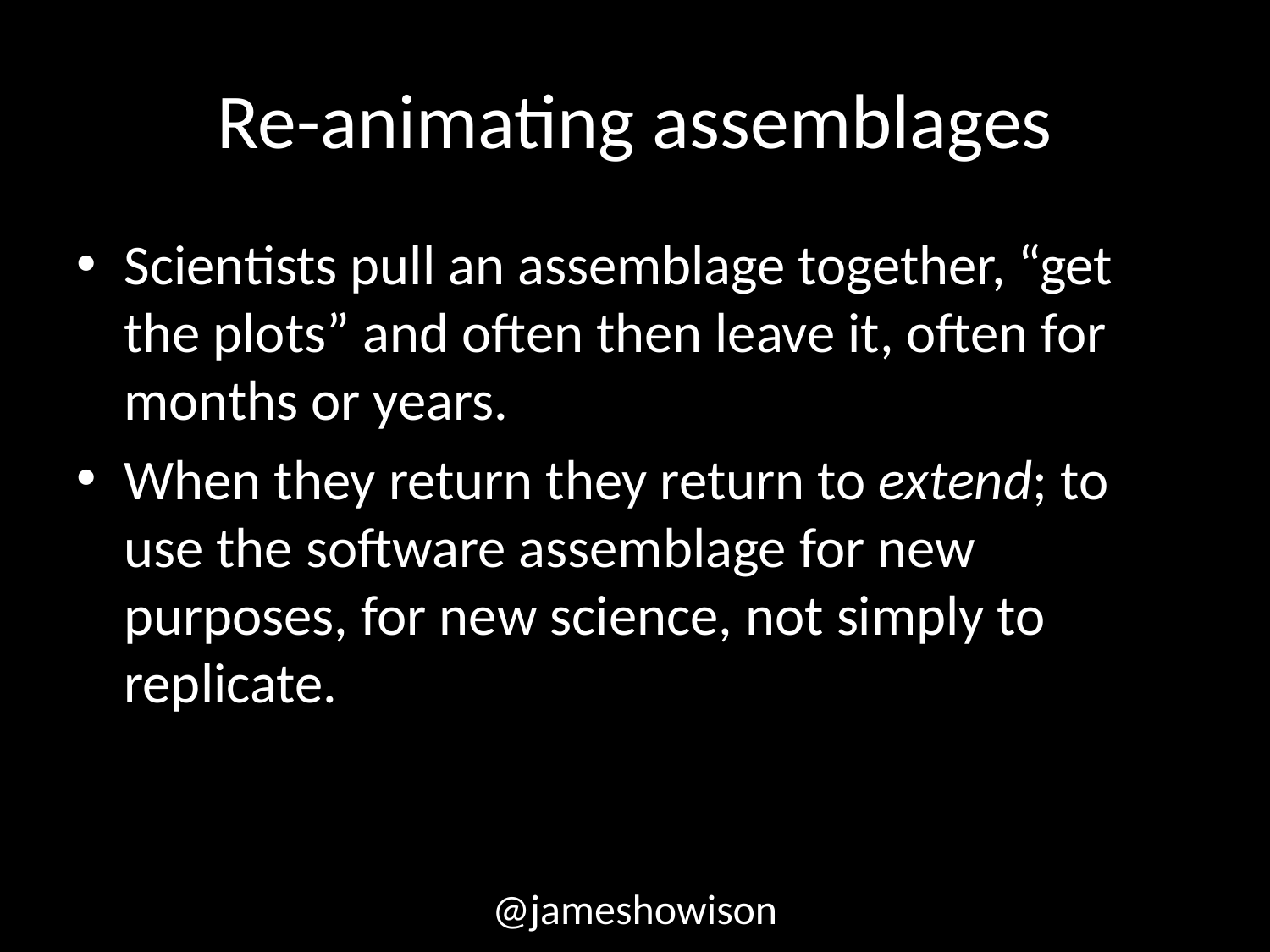

# Re-animating assemblages
Scientists pull an assemblage together, “get the plots” and often then leave it, often for months or years.
When they return they return to extend; to use the software assemblage for new purposes, for new science, not simply to replicate.
@jameshowison